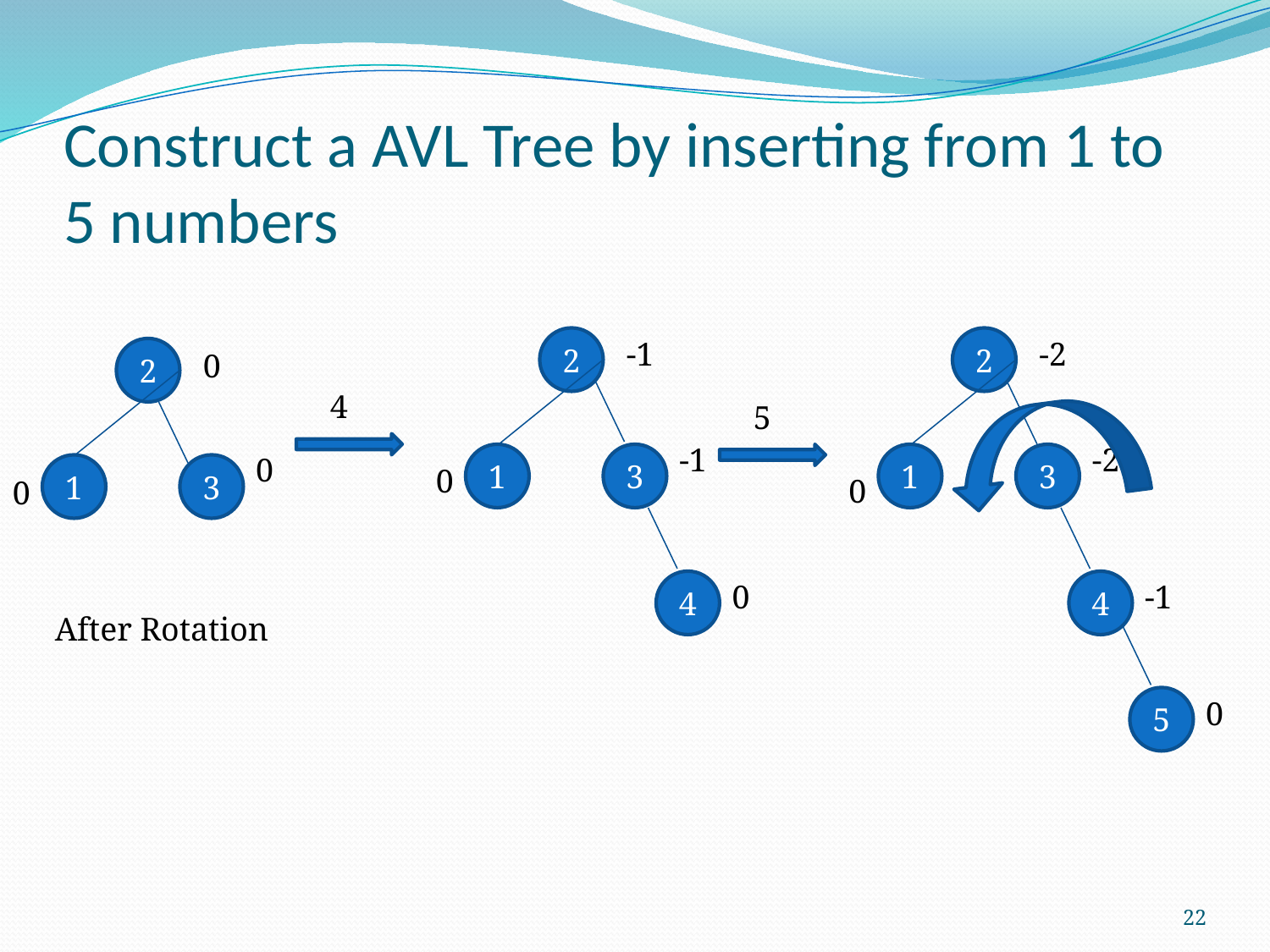

# Construct a AVL Tree by inserting from 1 to 5 numbers
2
-1
2
-2
2
0

4
5

-1
-2
0
1
3

1
3
1
3
0
0
0
4
0
4
-1
After Rotation
5
0
22